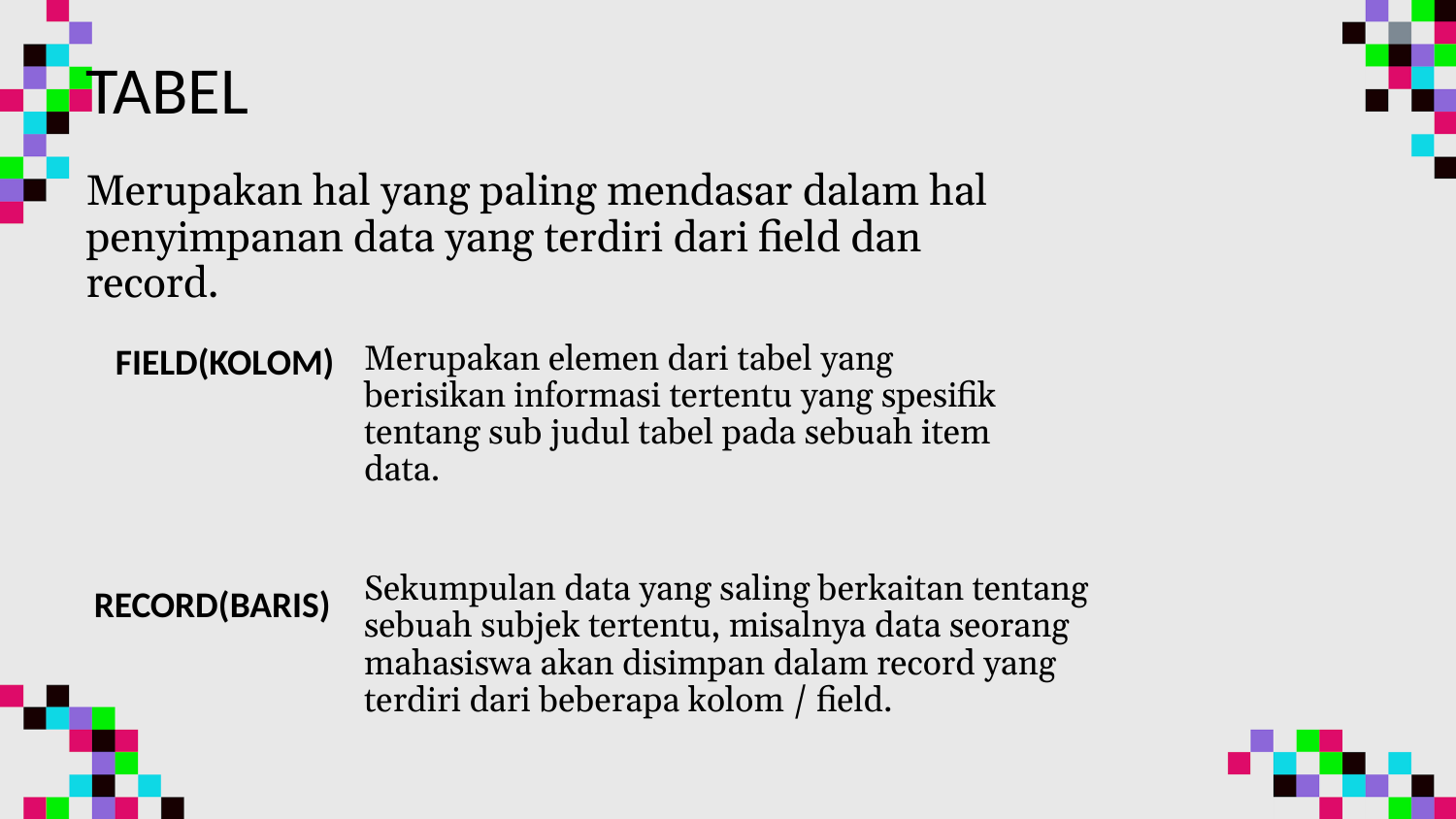

# TABEL
Merupakan hal yang paling mendasar dalam hal penyimpanan data yang terdiri dari field dan record.
FIELD(KOLOM)
Merupakan elemen dari tabel yang berisikan informasi tertentu yang spesifik tentang sub judul tabel pada sebuah item data.

Sekumpulan data yang saling berkaitan tentang sebuah subjek tertentu, misalnya data seorang mahasiswa akan disimpan dalam record yang terdiri dari beberapa kolom / field.
RECORD(BARIS)